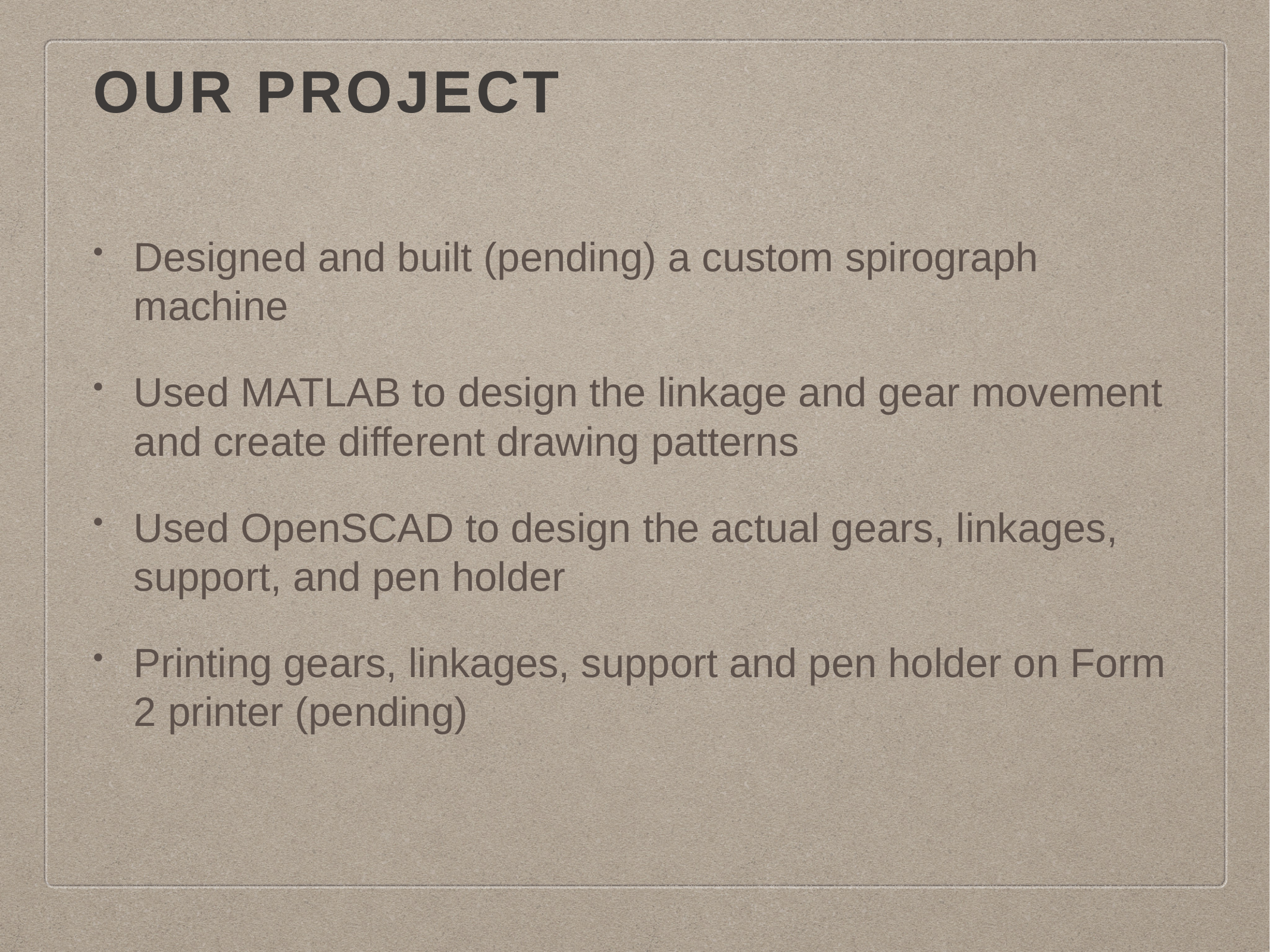

# Our project
Designed and built (pending) a custom spirograph machine
Used MATLAB to design the linkage and gear movement and create different drawing patterns
Used OpenSCAD to design the actual gears, linkages, support, and pen holder
Printing gears, linkages, support and pen holder on Form 2 printer (pending)